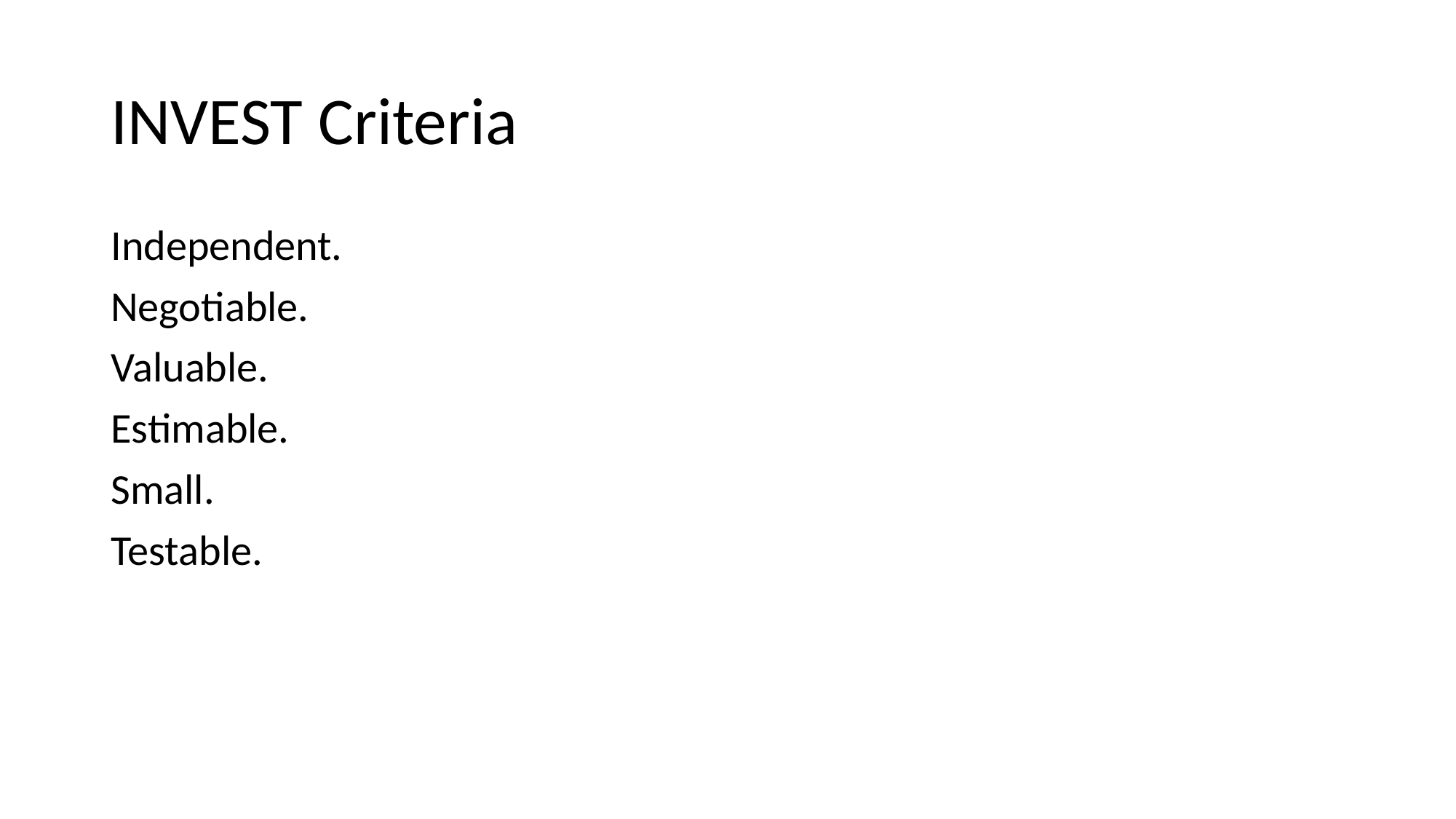

# INVEST Criteria
Independent.
Negotiable.
Valuable.
Estimable.
Small.
Testable.